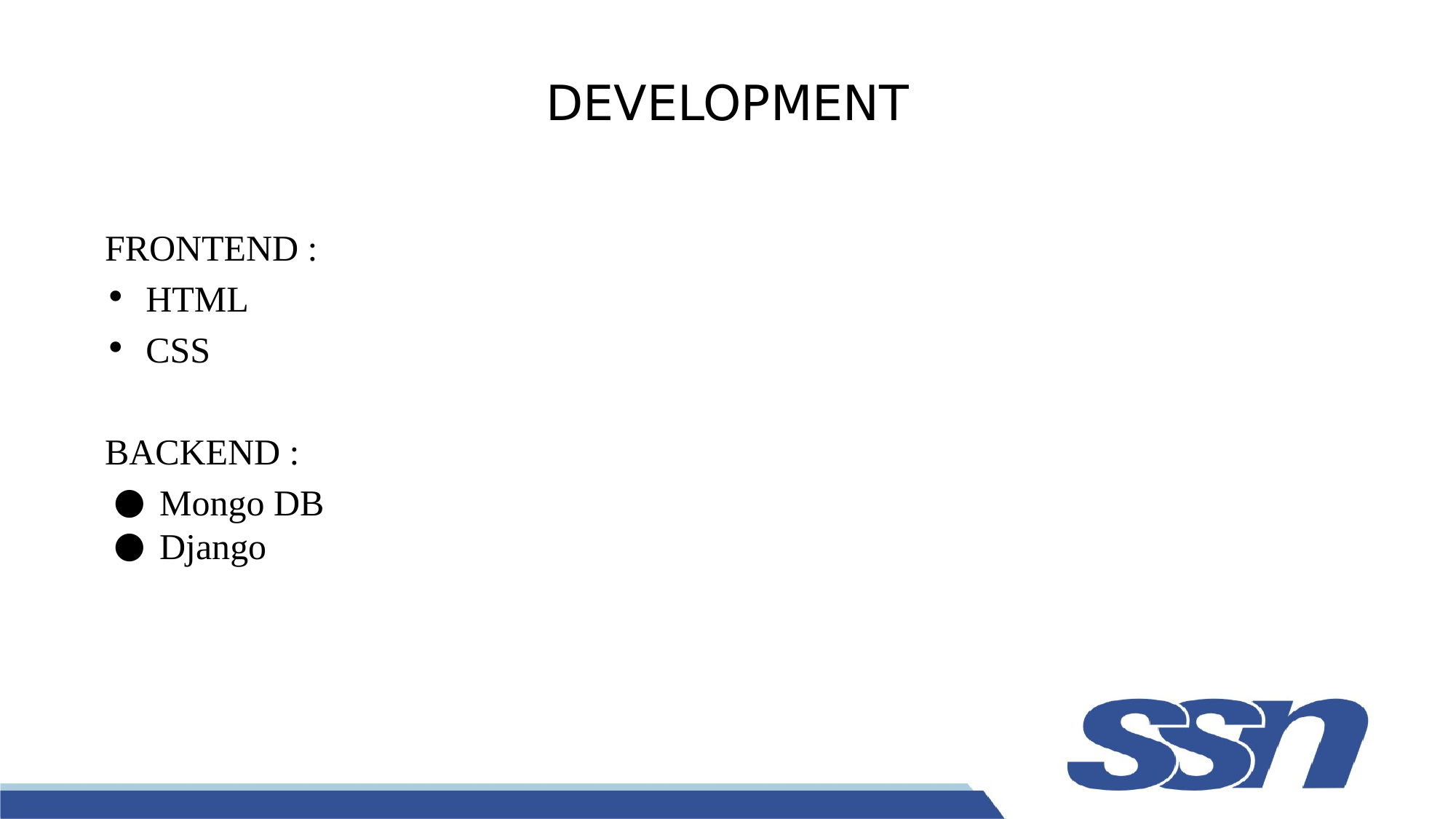

# DEVELOPMENT
FRONTEND :
HTML
CSS

BACKEND :
Mongo DB
Django